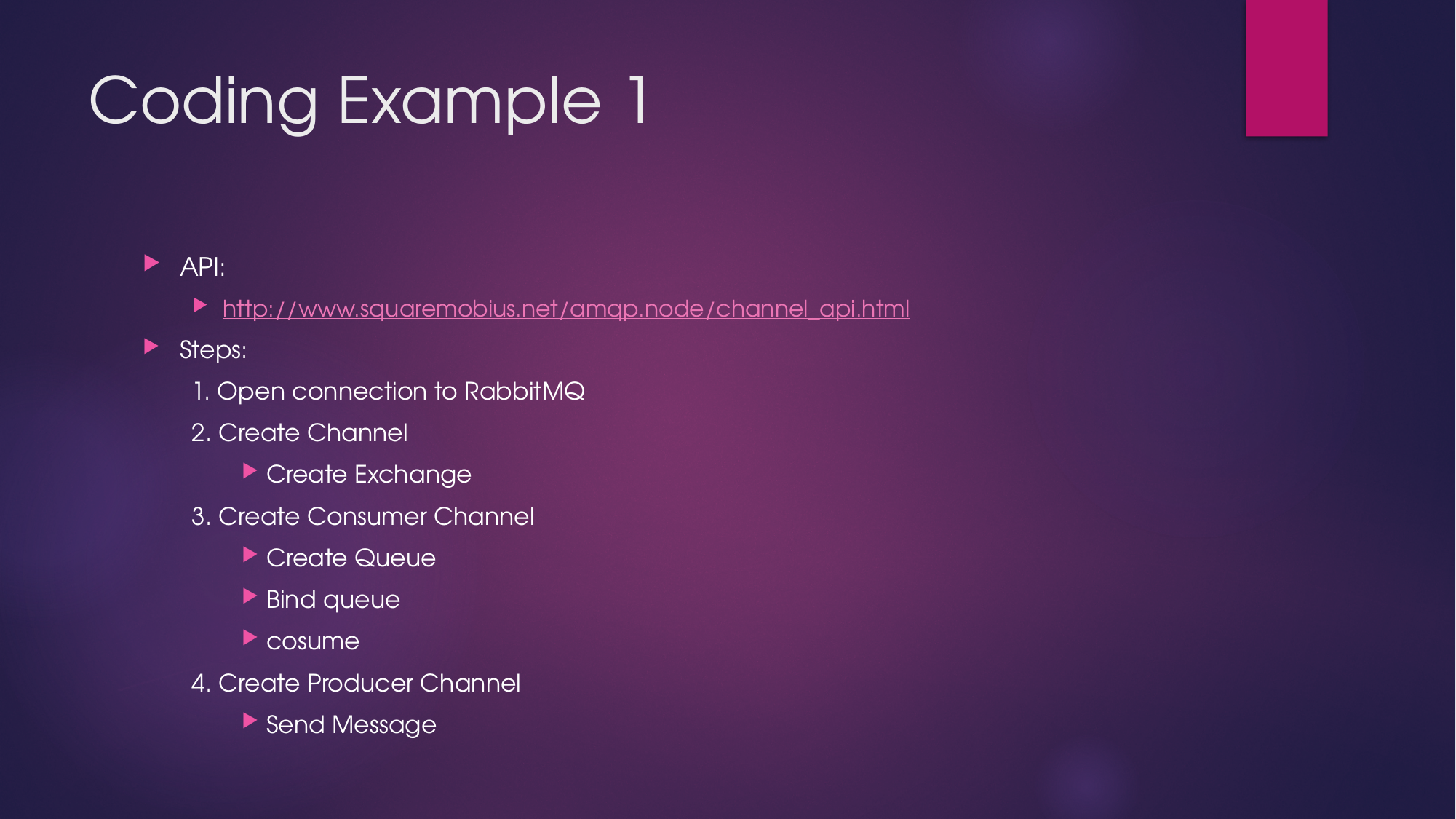

# Coding Example 1
API:
http://www.squaremobius.net/amqp.node/channel_api.html
Steps:
1. Open connection to RabbitMQ
2. Create Channel
Create Exchange
3. Create Consumer Channel
Create Queue
Bind queue
cosume
4. Create Producer Channel
Send Message